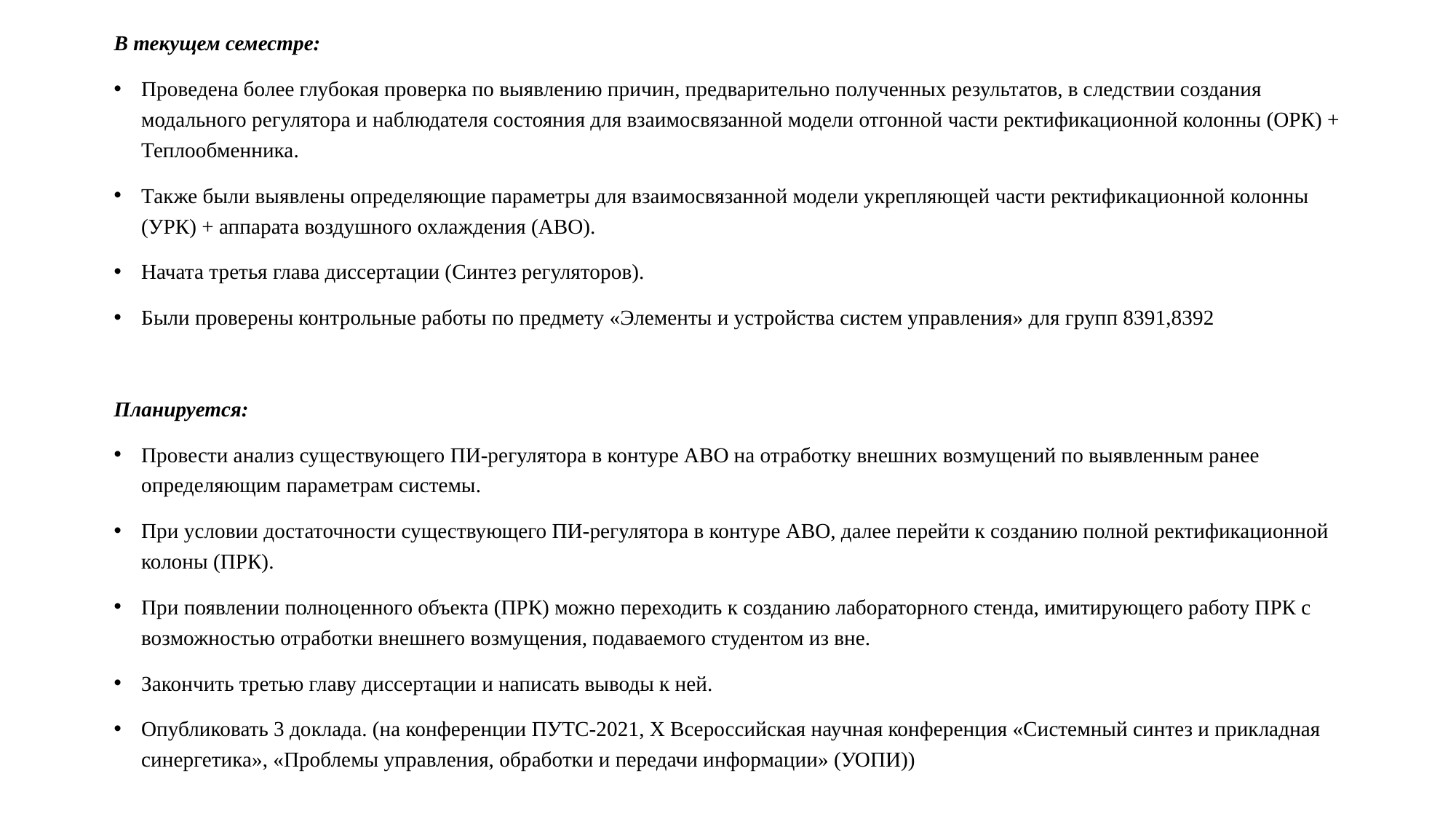

В текущем семестре:
Проведена более глубокая проверка по выявлению причин, предварительно полученных результатов, в следствии создания модального регулятора и наблюдателя состояния для взаимосвязанной модели отгонной части ректификационной колонны (ОРК) + Теплообменника.
Также были выявлены определяющие параметры для взаимосвязанной модели укрепляющей части ректификационной колонны (УРК) + аппарата воздушного охлаждения (АВО).
Начата третья глава диссертации (Синтез регуляторов).
Были проверены контрольные работы по предмету «Элементы и устройства систем управления» для групп 8391,8392

Планируется:
Провести анализ существующего ПИ-регулятора в контуре АВО на отработку внешних возмущений по выявленным ранее определяющим параметрам системы.
При условии достаточности существующего ПИ-регулятора в контуре АВО, далее перейти к созданию полной ректификационной колоны (ПРК).
При появлении полноценного объекта (ПРК) можно переходить к созданию лабораторного стенда, имитирующего работу ПРК с возможностью отработки внешнего возмущения, подаваемого студентом из вне.
Закончить третью главу диссертации и написать выводы к ней.
Опубликовать 3 доклада. (на конференции ПУТС-2021, Х Всероссийская научная конференция «Системный синтез и прикладная синергетика», «Проблемы управления, обработки и передачи информации» (УОПИ))